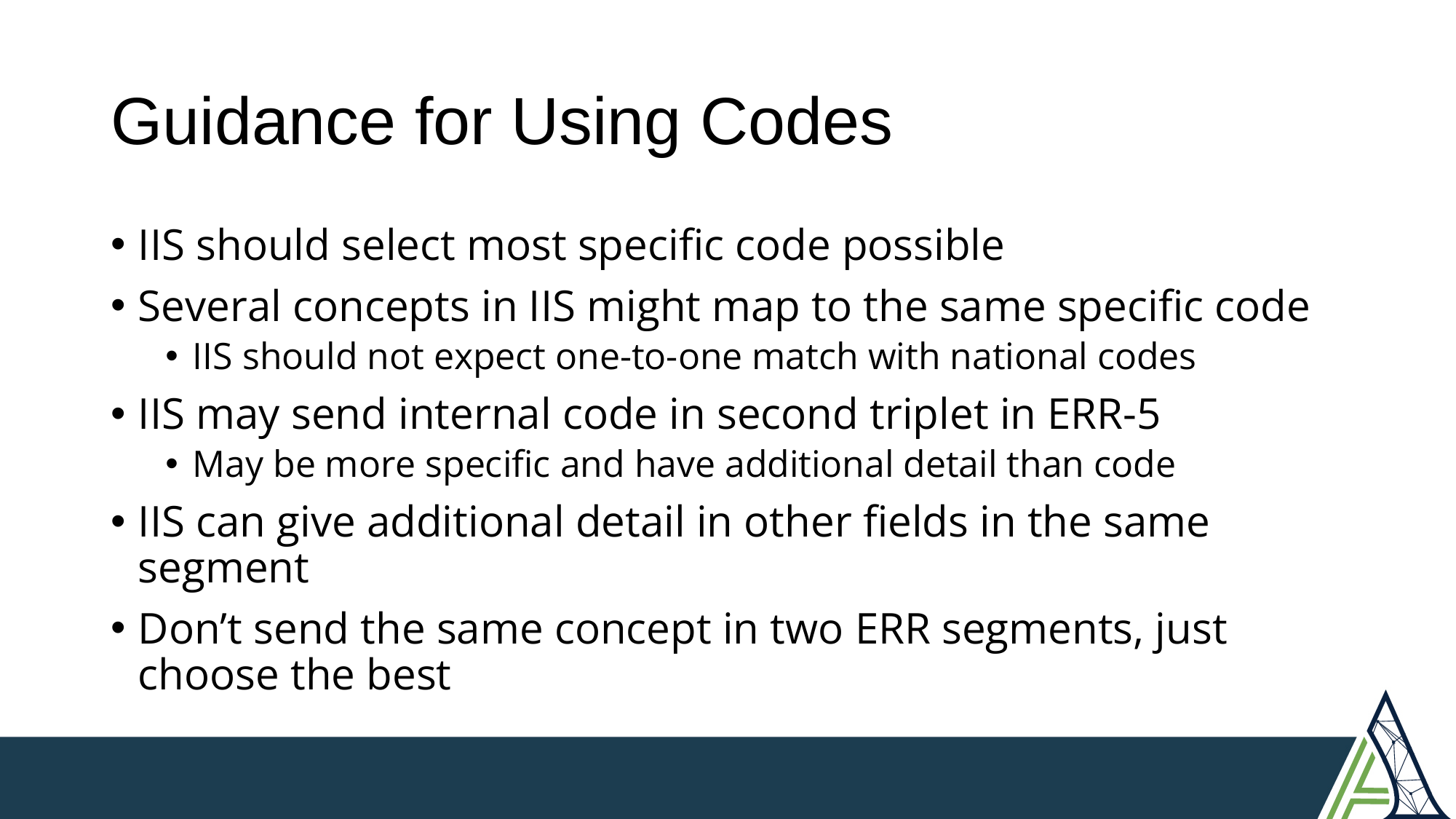

# Guidance for Using Codes
IIS should select most specific code possible
Several concepts in IIS might map to the same specific code
IIS should not expect one-to-one match with national codes
IIS may send internal code in second triplet in ERR-5
May be more specific and have additional detail than code
IIS can give additional detail in other fields in the same segment
Don’t send the same concept in two ERR segments, just choose the best